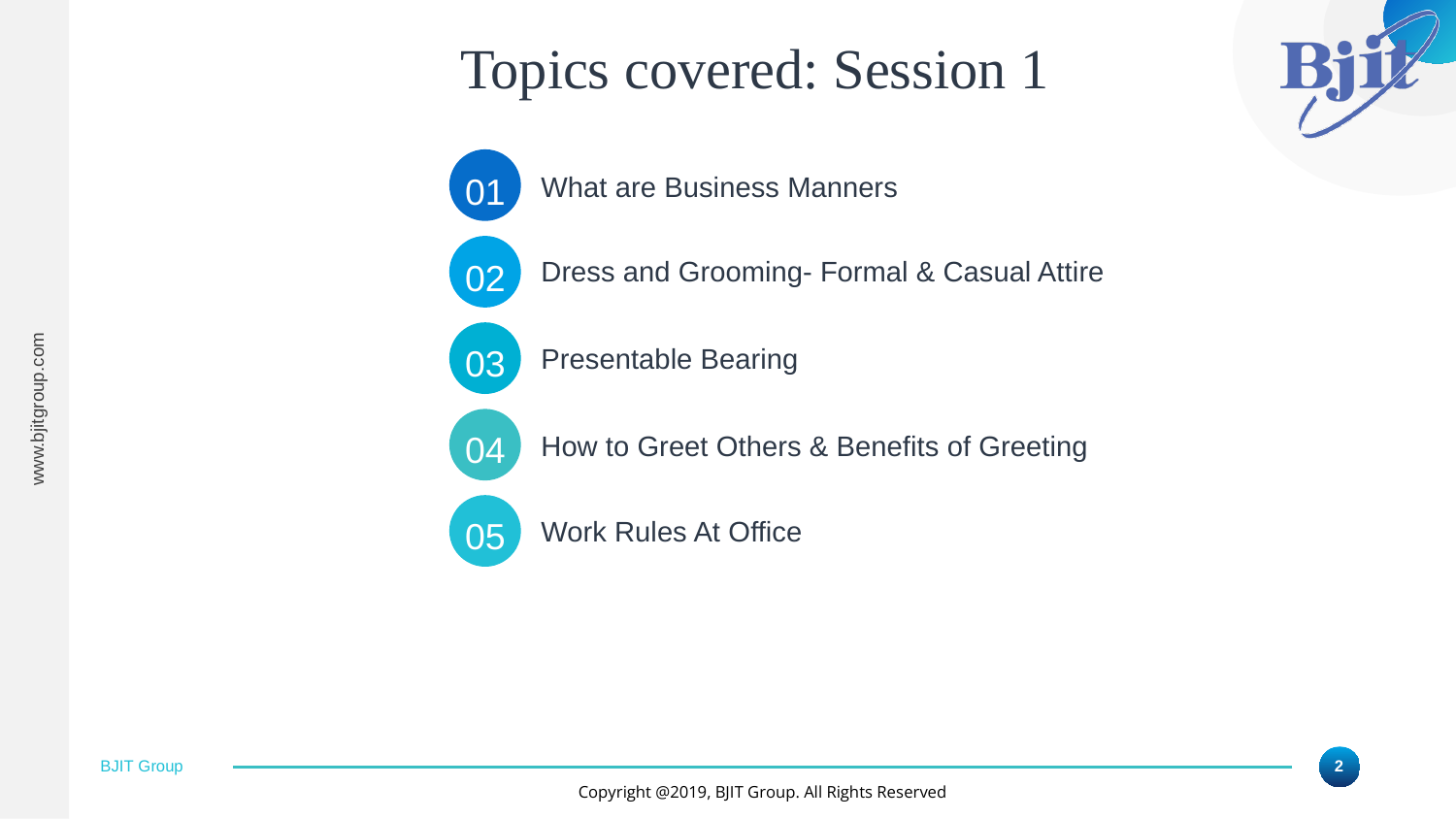

# Topics covered: Session 1

01

02

03

04

05
What are Business Manners
Dress and Grooming- Formal & Casual Attire
Presentable Bearing
How to Greet Others & Benefits of Greeting
Work Rules At Office
07